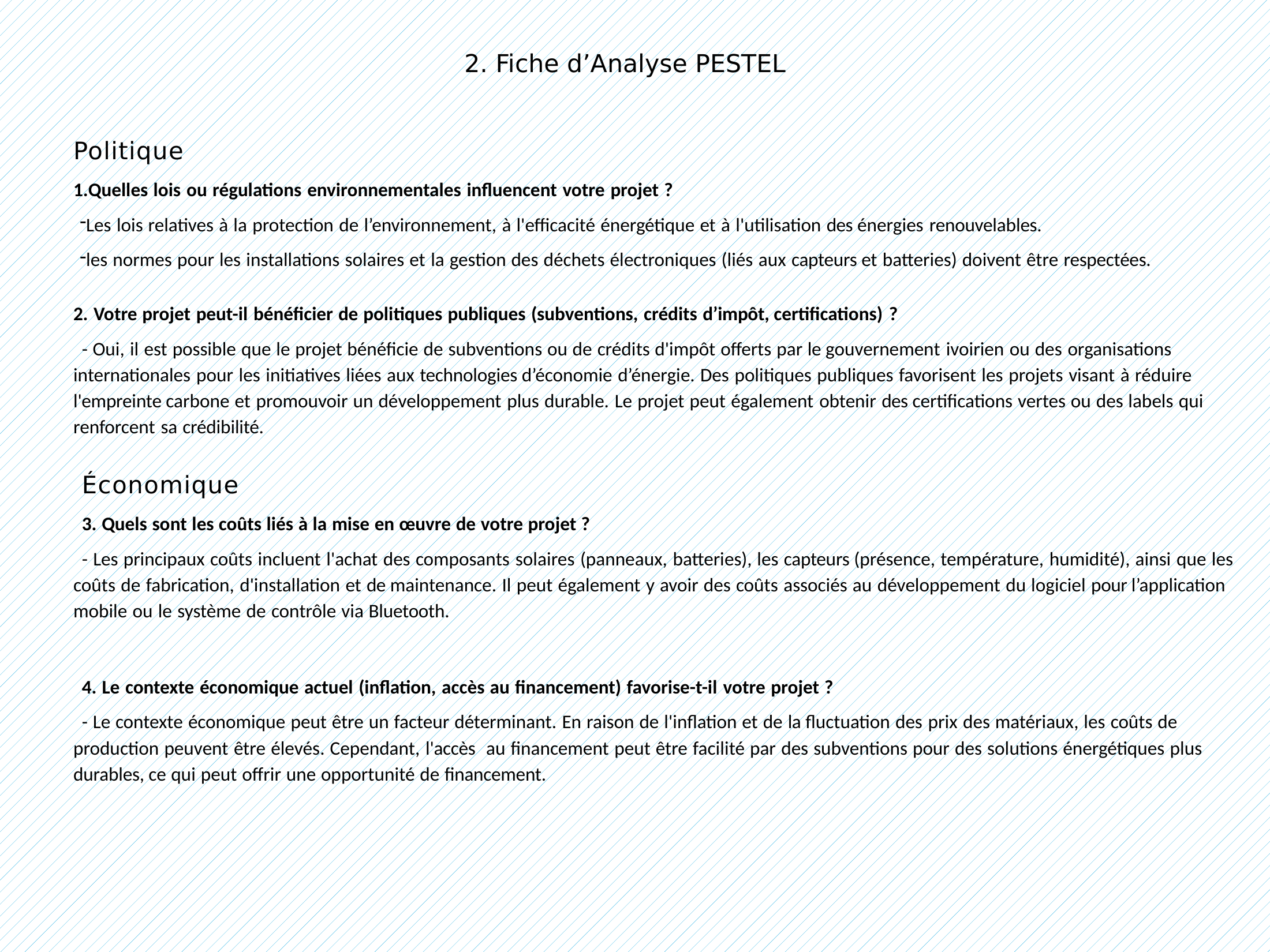

2. Fiche d’Analyse PESTEL
Politique
Quelles lois ou régulations environnementales influencent votre projet ?
Les lois relatives à la protection de l’environnement, à l'efficacité énergétique et à l'utilisation des énergies renouvelables.
les normes pour les installations solaires et la gestion des déchets électroniques (liés aux capteurs et batteries) doivent être respectées.

2. Votre projet peut-il bénéficier de politiques publiques (subventions, crédits d’impôt, certifications) ?
- Oui, il est possible que le projet bénéficie de subventions ou de crédits d'impôt offerts par le gouvernement ivoirien ou des organisations internationales pour les initiatives liées aux technologies d’économie d’énergie. Des politiques publiques favorisent les projets visant à réduire l'empreinte carbone et promouvoir un développement plus durable. Le projet peut également obtenir des certifications vertes ou des labels qui renforcent sa crédibilité.

Économique
3. Quels sont les coûts liés à la mise en œuvre de votre projet ?
- Les principaux coûts incluent l'achat des composants solaires (panneaux, batteries), les capteurs (présence, température, humidité), ainsi que les coûts de fabrication, d'installation et de maintenance. Il peut également y avoir des coûts associés au développement du logiciel pour l’application mobile ou le système de contrôle via Bluetooth.

4. Le contexte économique actuel (inflation, accès au financement) favorise-t-il votre projet ?
- Le contexte économique peut être un facteur déterminant. En raison de l'inflation et de la fluctuation des prix des matériaux, les coûts de production peuvent être élevés. Cependant, l'accès au financement peut être facilité par des subventions pour des solutions énergétiques plus durables, ce qui peut offrir une opportunité de financement.